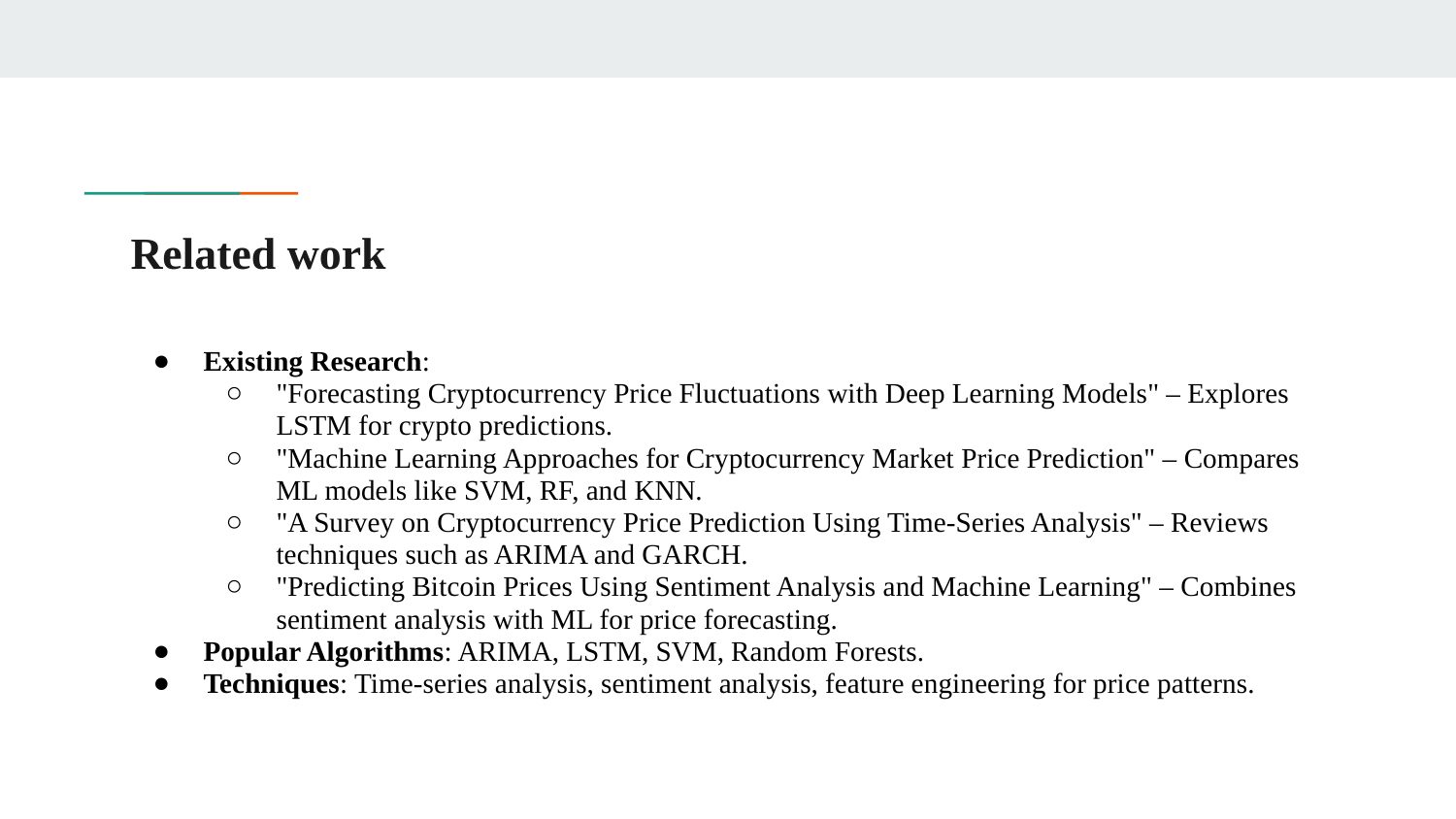

# Related work
Existing Research:
"Forecasting Cryptocurrency Price Fluctuations with Deep Learning Models" – Explores LSTM for crypto predictions.
"Machine Learning Approaches for Cryptocurrency Market Price Prediction" – Compares ML models like SVM, RF, and KNN.
"A Survey on Cryptocurrency Price Prediction Using Time-Series Analysis" – Reviews techniques such as ARIMA and GARCH.
"Predicting Bitcoin Prices Using Sentiment Analysis and Machine Learning" – Combines sentiment analysis with ML for price forecasting.
Popular Algorithms: ARIMA, LSTM, SVM, Random Forests.
Techniques: Time-series analysis, sentiment analysis, feature engineering for price patterns.